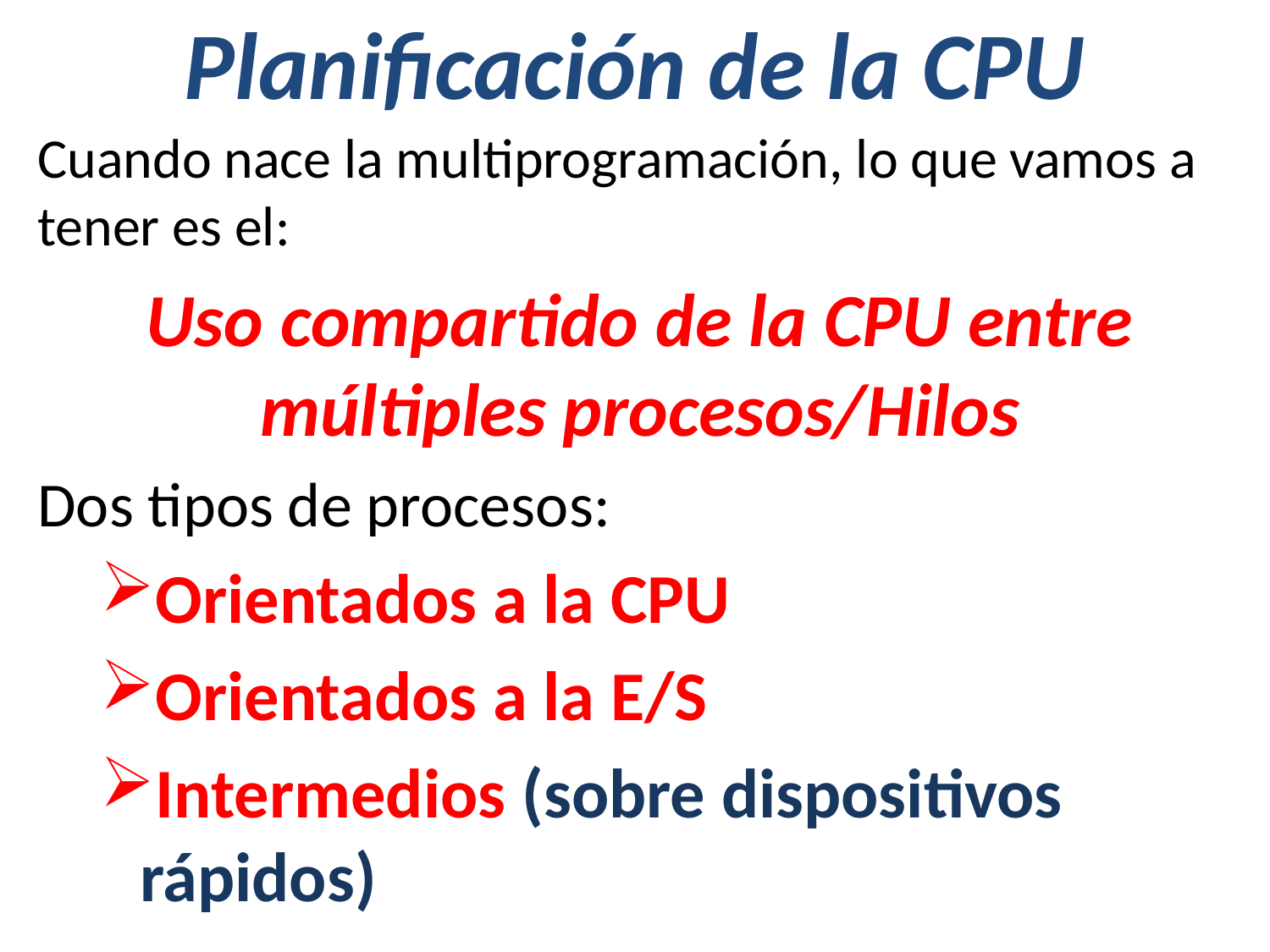

# Planificación de la CPU
Cuando nace la multiprogramación, lo que vamos a tener es el:
Uso compartido de la CPU entre múltiples procesos/Hilos
Dos tipos de procesos:
Orientados a la CPU
Orientados a la E/S
Intermedios (sobre dispositivos rápidos)